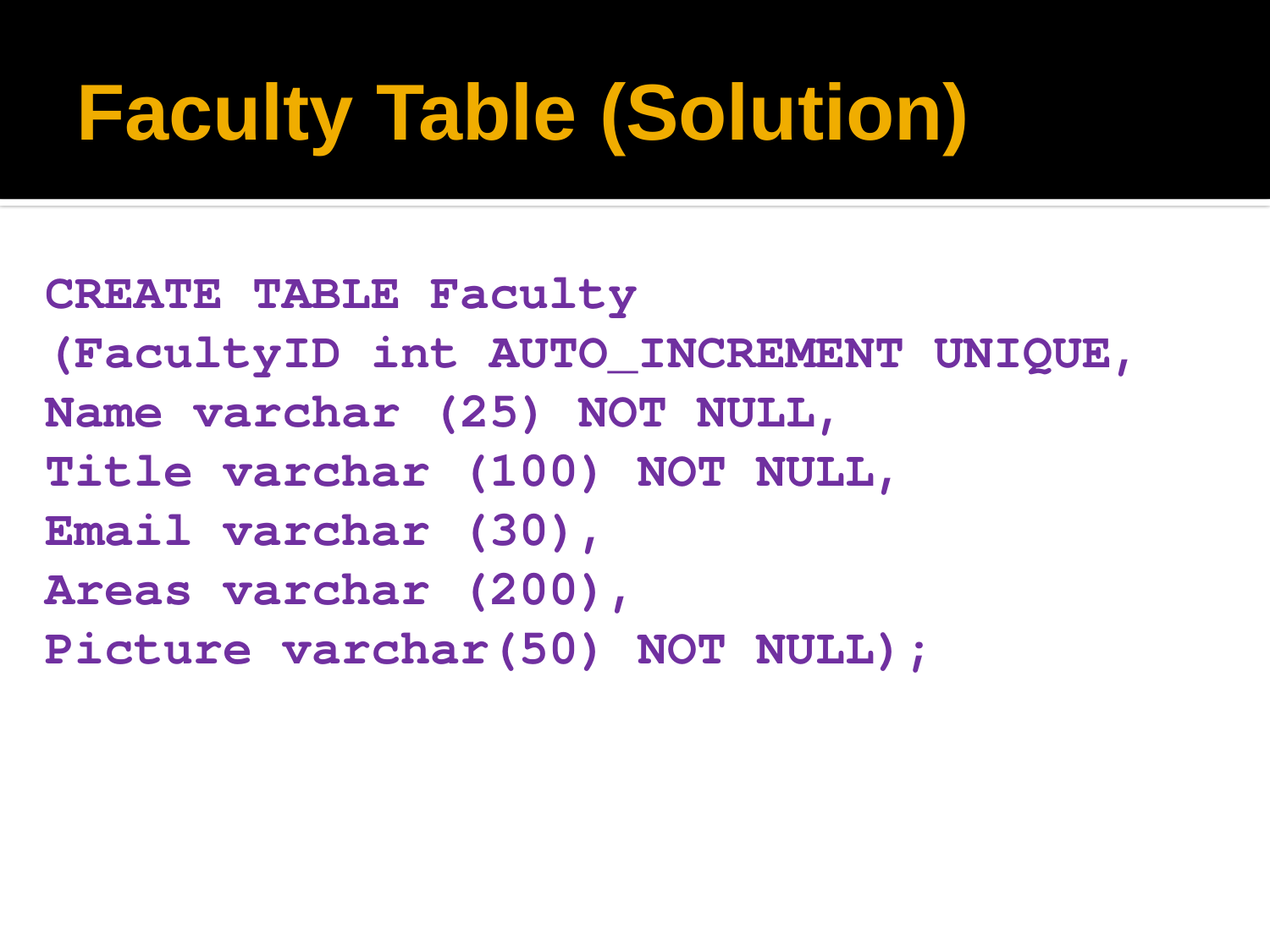

# Faculty Table (Solution)
CREATE TABLE Faculty
(FacultyID int AUTO_INCREMENT UNIQUE,
Name varchar (25) NOT NULL,
Title varchar (100) NOT NULL,
Email varchar (30),
Areas varchar (200),
Picture varchar(50) NOT NULL);